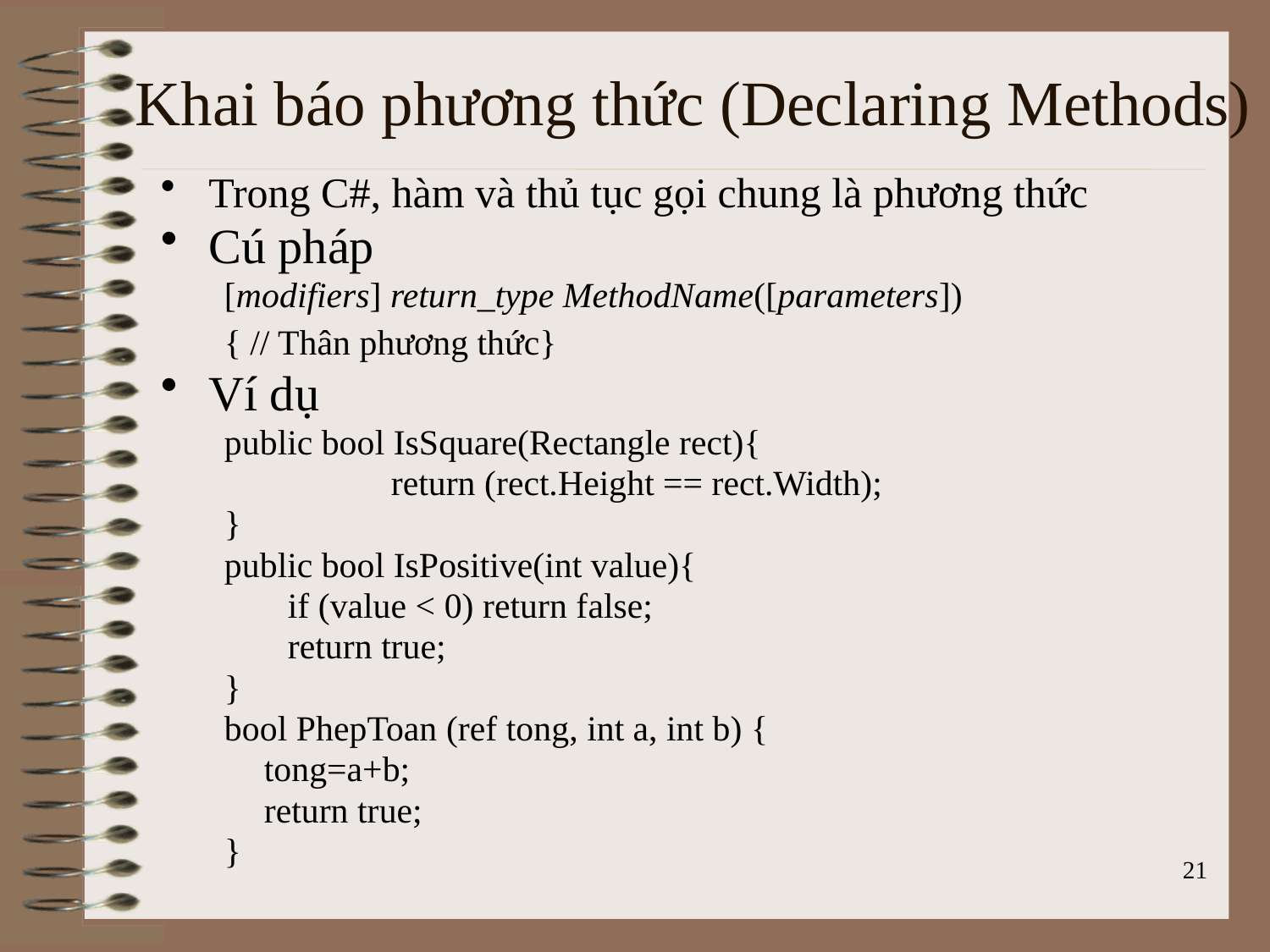

# Khai báo phương thức (Declaring Methods)
Trong C#, hàm và thủ tục gọi chung là phương thức
Cú pháp
[modifiers] return_type MethodName([parameters])
{ // Thân phương thức}
Ví dụ
public bool IsSquare(Rectangle rect){
		return (rect.Height == rect.Width);
}
public bool IsPositive(int value){
if (value < 0) return false;
return true;
}
bool PhepToan (ref tong, int a, int b) {
	tong=a+b;
	return true;
}
21